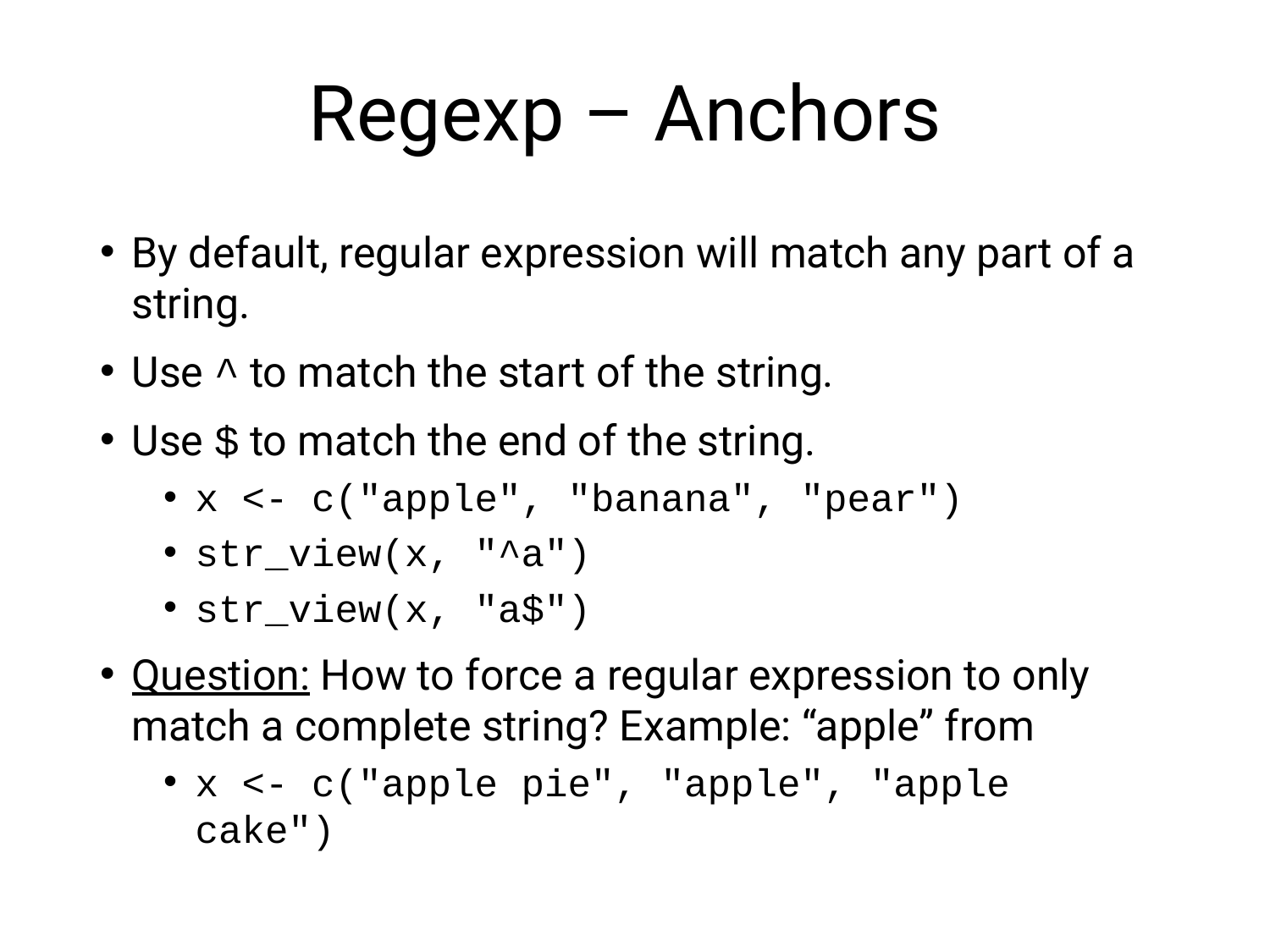

# Regexp – Anchors
By default, regular expression will match any part of a string.
Use ^ to match the start of the string.
Use $ to match the end of the string.
x <- c("apple", "banana", "pear")
str_view(x, "^a")
str_view(x, "a$")
Question: How to force a regular expression to only match a complete string? Example: “apple” from
x <- c("apple pie", "apple", "apple cake")